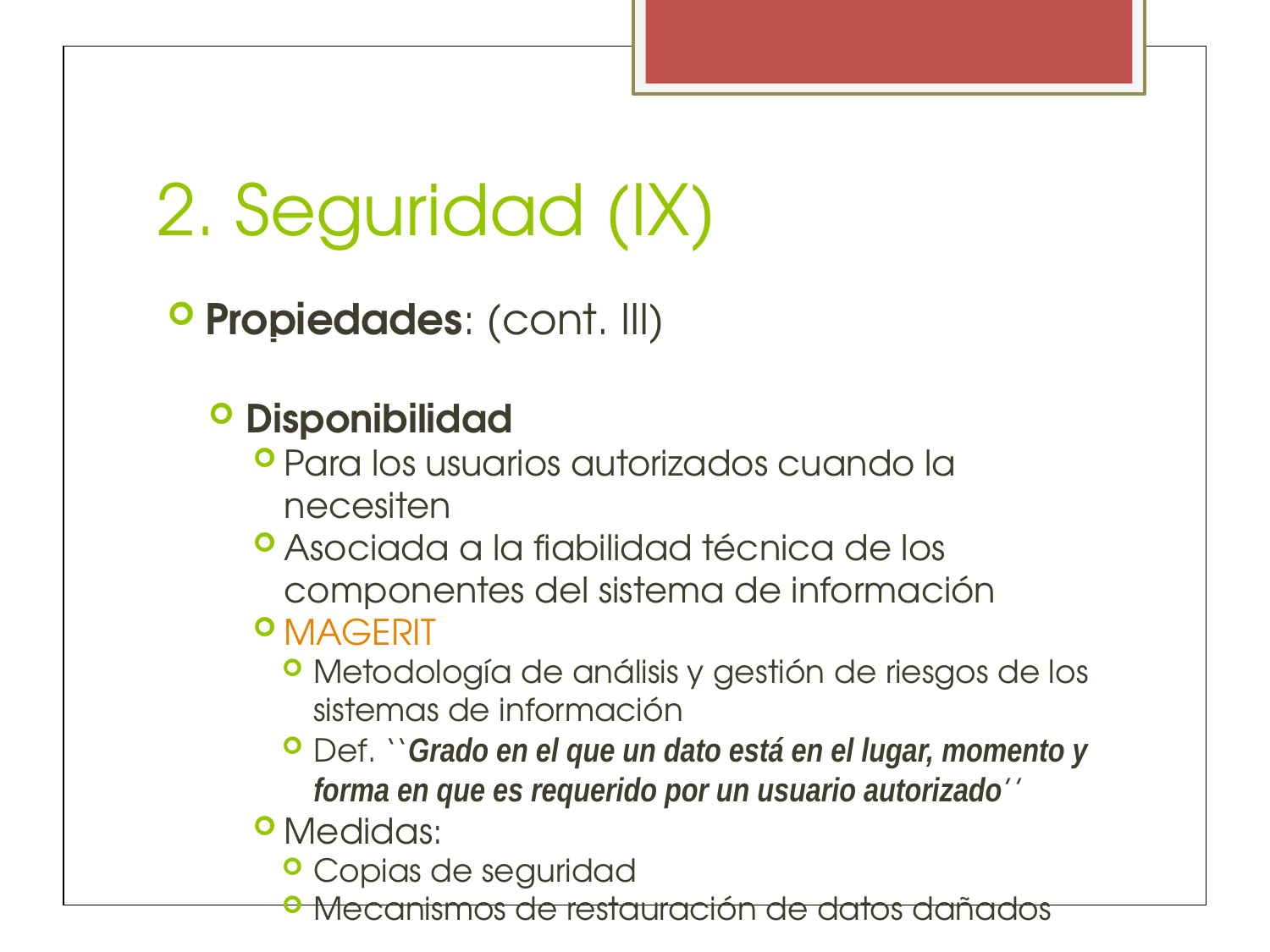

2. Seguridad (IX)
Propiedades: (cont. III)

Disponibilidad
Para los usuarios autorizados cuando la necesiten
Asociada a la fiabilidad técnica de los componentes del sistema de información
MAGERIT
Metodología de análisis y gestión de riesgos de los sistemas de información
Def. ‘‘Grado en el que un dato está en el lugar, momento y forma en que es requerido por un usuario autorizado’’
Medidas:
Copias de seguridad
Mecanismos de restauración de datos dañados